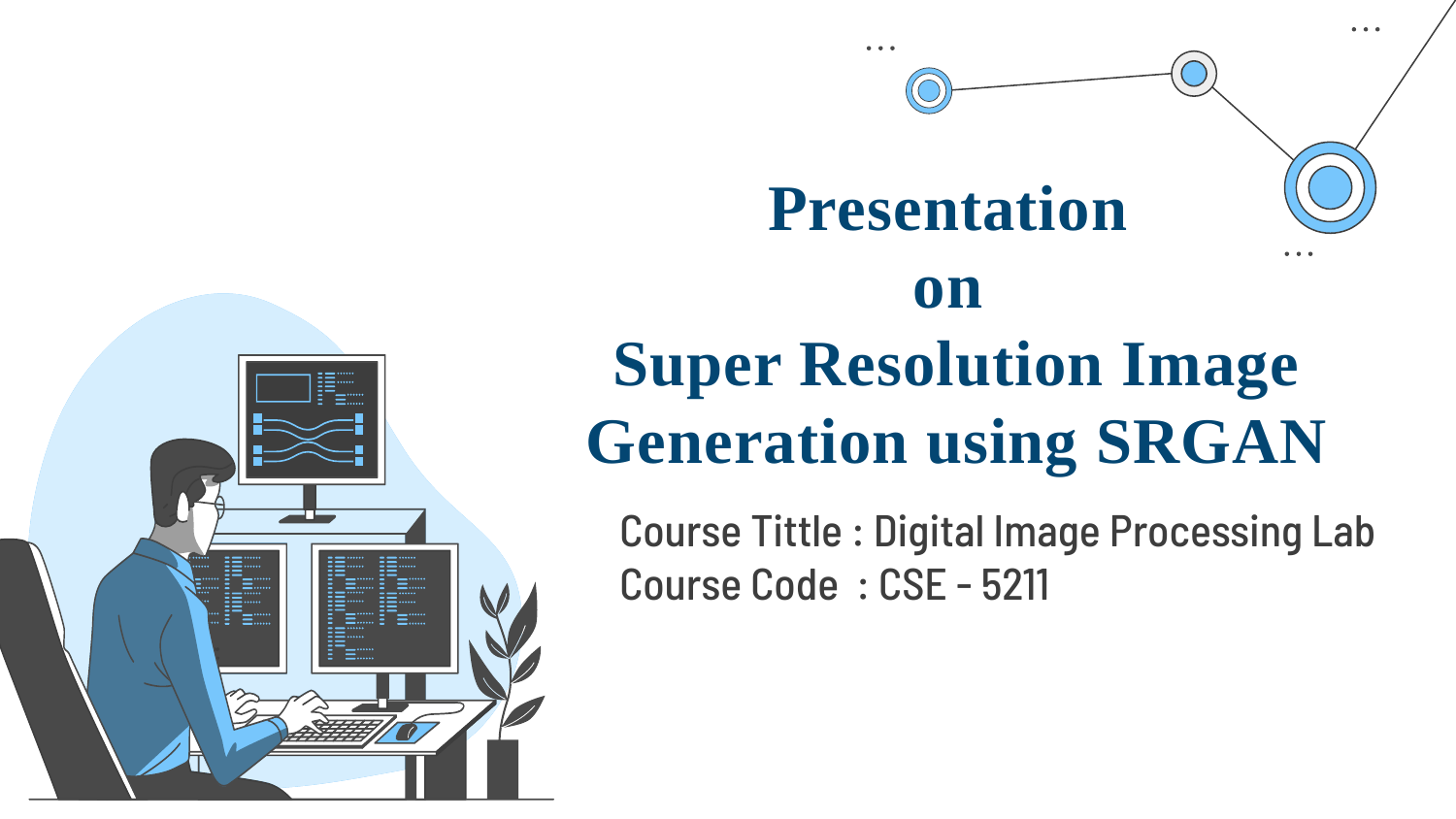

# Presentation on Super Resolution Image Generation using SRGAN

Course Tittle : Digital Image Processing Lab
Course Code  : CSE - 5211